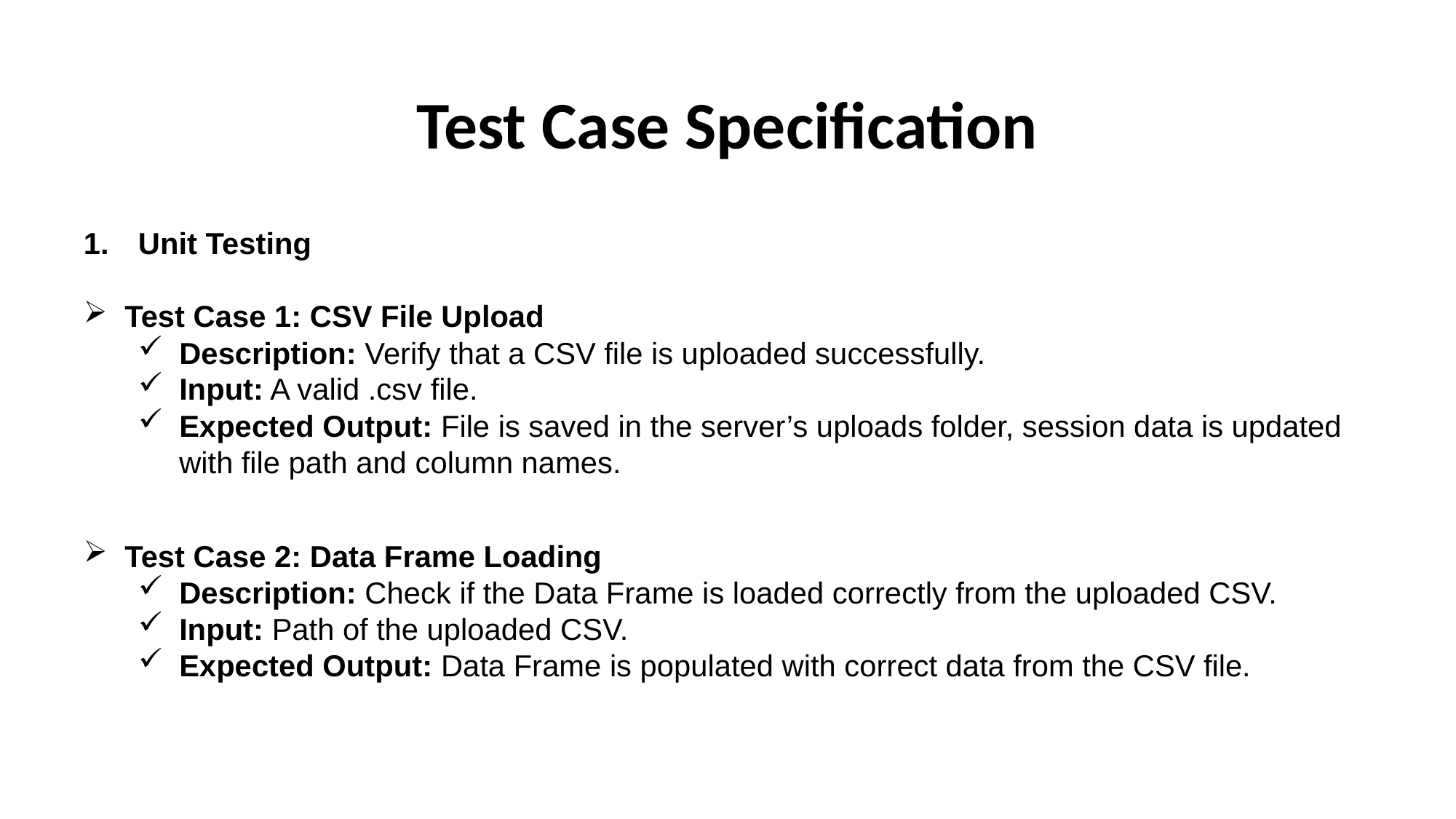

# Test Case Specification
Unit Testing

Test Case 1: CSV File Upload
Description: Verify that a CSV file is uploaded successfully.
Input: A valid .csv file.
Expected Output: File is saved in the server’s uploads folder, session data is updated with file path and column names.

Test Case 2: Data Frame Loading
Description: Check if the Data Frame is loaded correctly from the uploaded CSV.
Input: Path of the uploaded CSV.
Expected Output: Data Frame is populated with correct data from the CSV file.